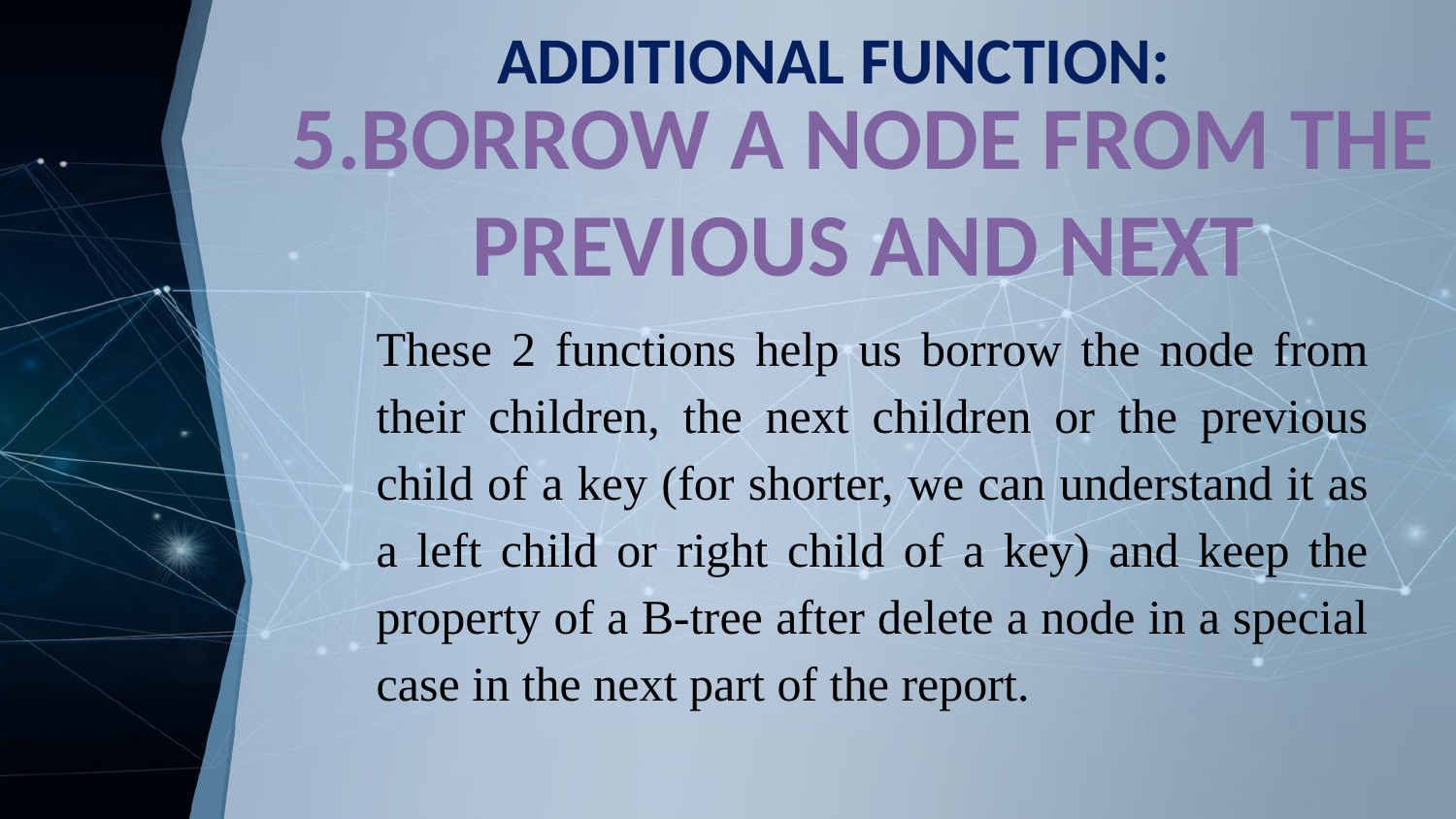

# ADDITIONAL FUNCTION:
5.BORROW A NODE FROM THE PREVIOUS AND NEXT
These 2 functions help us borrow the node from their children, the next children or the previous child of a key (for shorter, we can understand it as a left child or right child of a key) and keep the property of a B-tree after delete a node in a special case in the next part of the report.